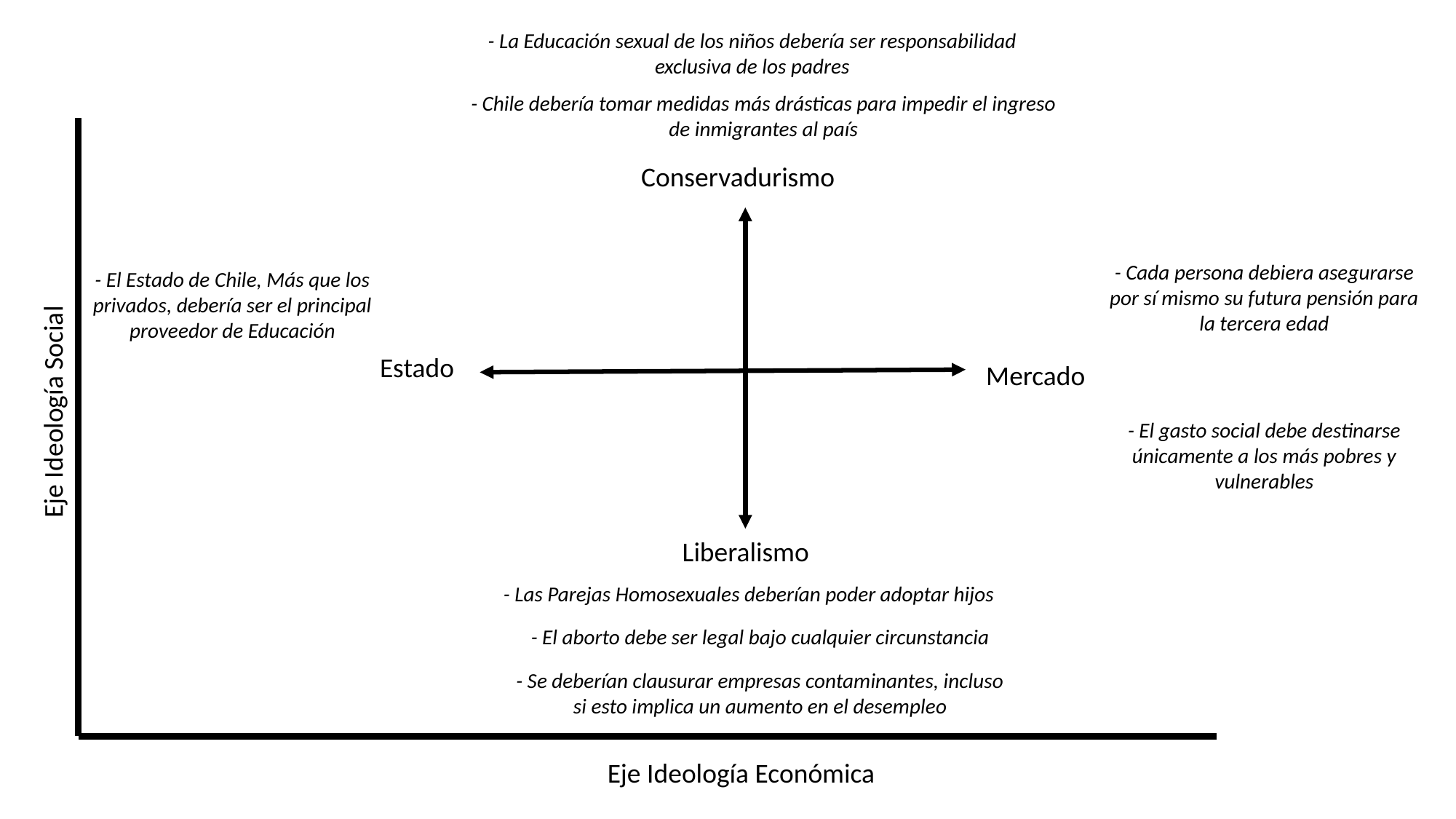

- La Educación sexual de los niños debería ser responsabilidad exclusiva de los padres
- Chile debería tomar medidas más drásticas para impedir el ingreso de inmigrantes al país
Conservadurismo
- Cada persona debiera asegurarse por sí mismo su futura pensión para la tercera edad
- El Estado de Chile, Más que los privados, debería ser el principal proveedor de Educación
Estado
Mercado
Eje Ideología Social
- El gasto social debe destinarse únicamente a los más pobres y vulnerables
Liberalismo
- Las Parejas Homosexuales deberían poder adoptar hijos
- El aborto debe ser legal bajo cualquier circunstancia
- Se deberían clausurar empresas contaminantes, incluso si esto implica un aumento en el desempleo
Eje Ideología Económica